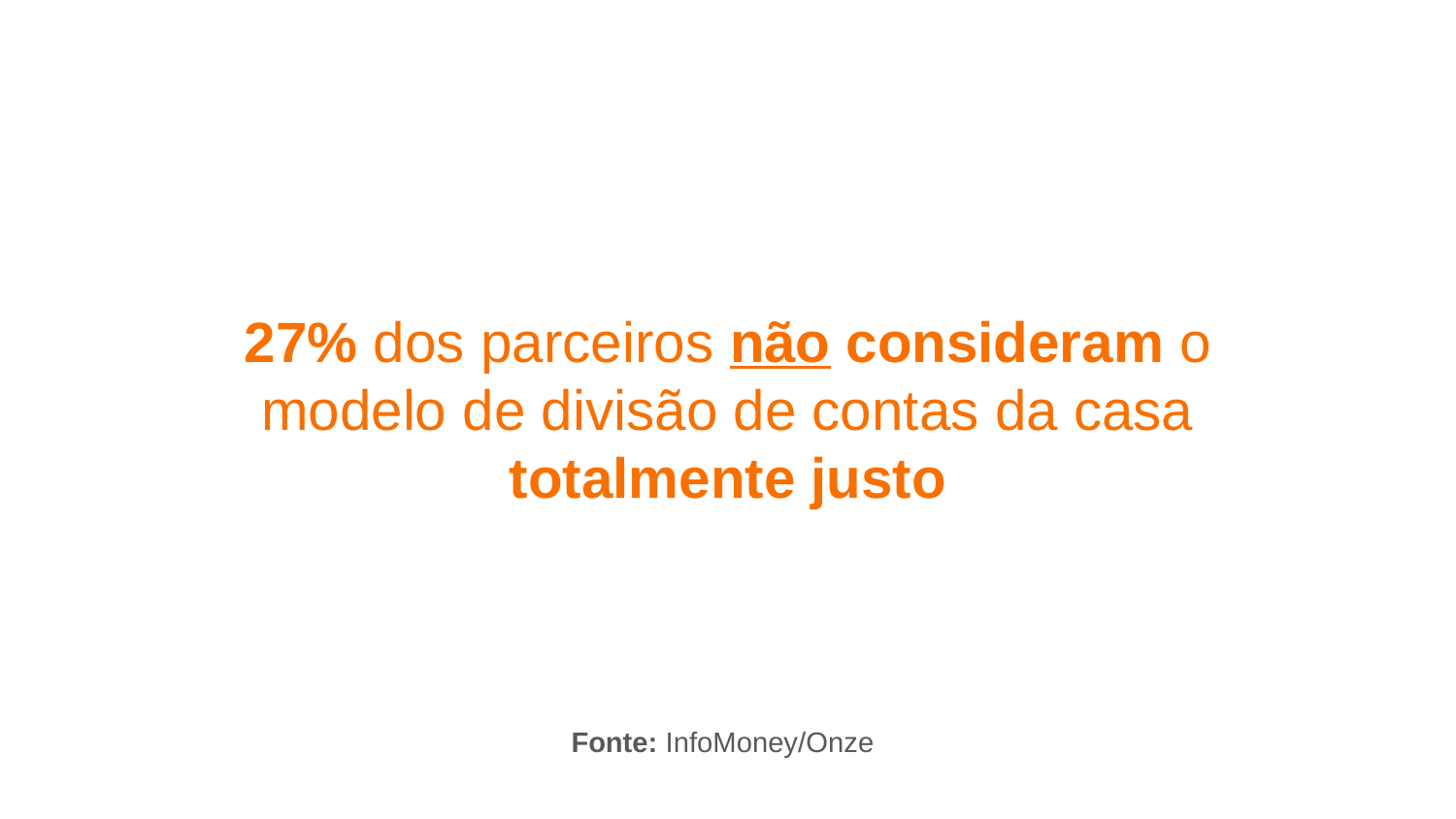

27% dos parceiros não consideram o modelo de divisão de contas da casa totalmente justo
Fonte: InfoMoney/Onze